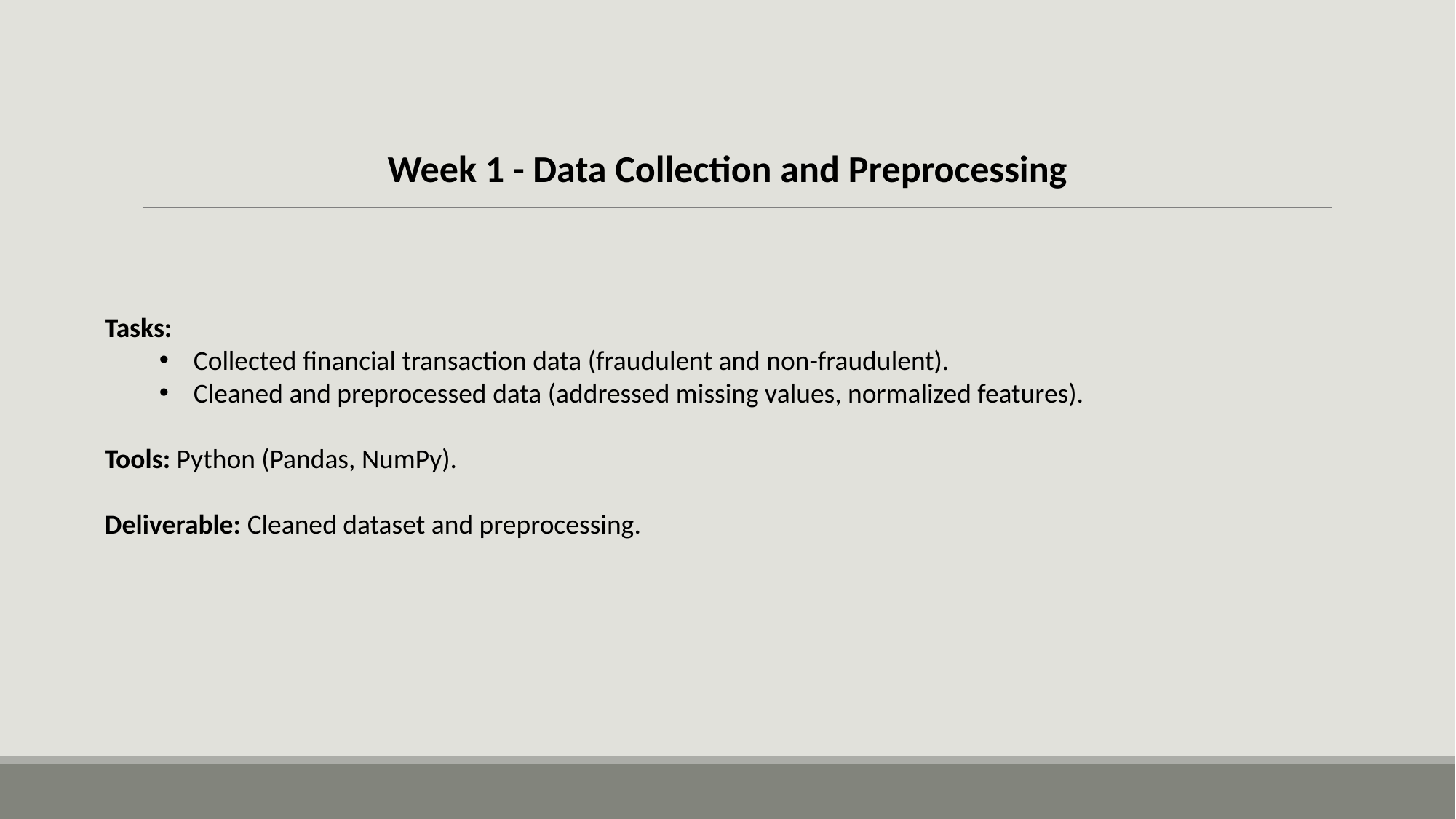

Week 1 - Data Collection and Preprocessing
Tasks:
Collected financial transaction data (fraudulent and non-fraudulent).
Cleaned and preprocessed data (addressed missing values, normalized features).

Tools: Python (Pandas, NumPy).

Deliverable: Cleaned dataset and preprocessing.